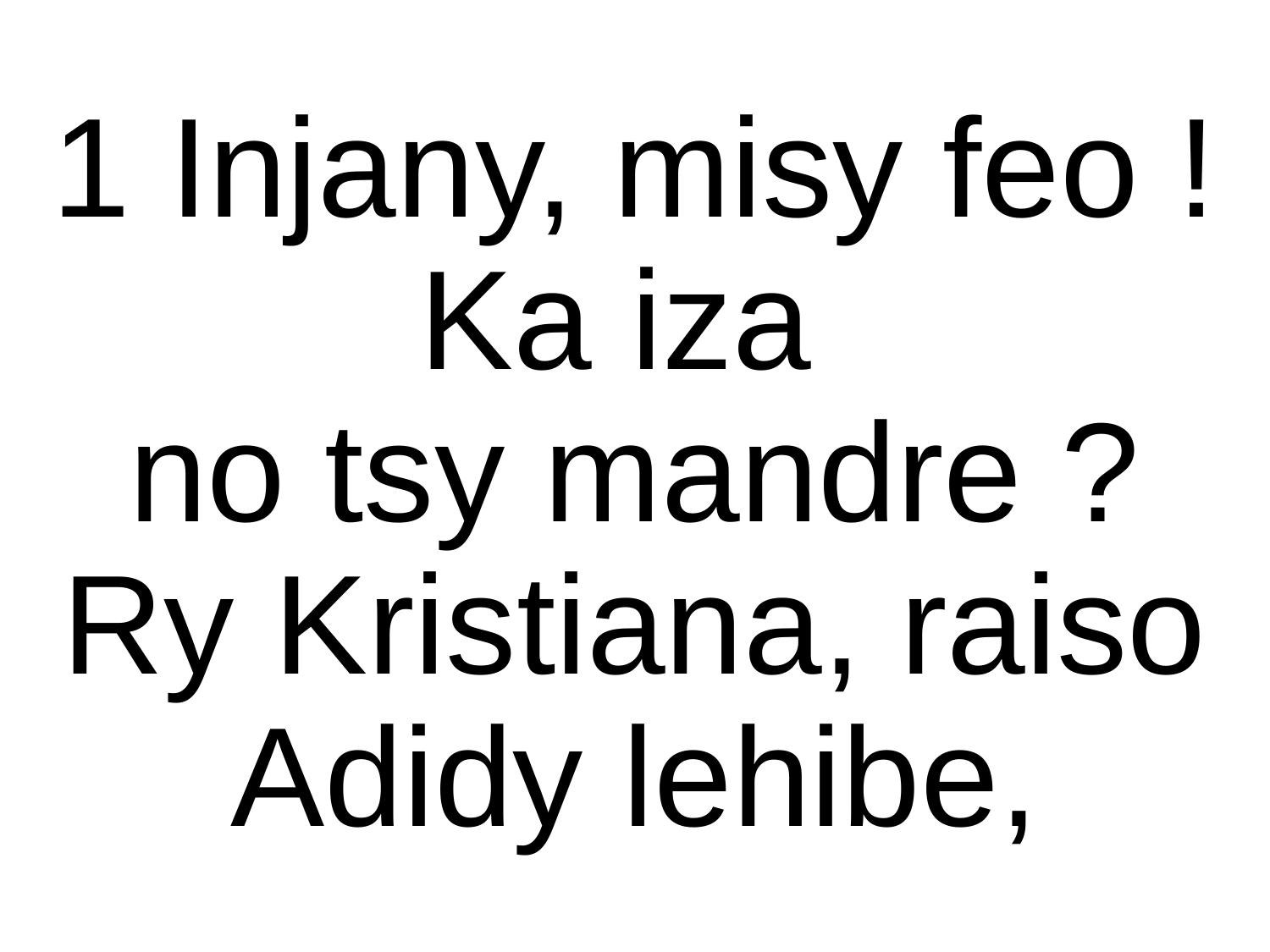

1 Injany, misy feo !
Ka iza
no tsy mandre ?
Ry Kristiana, raiso
Adidy lehibe,